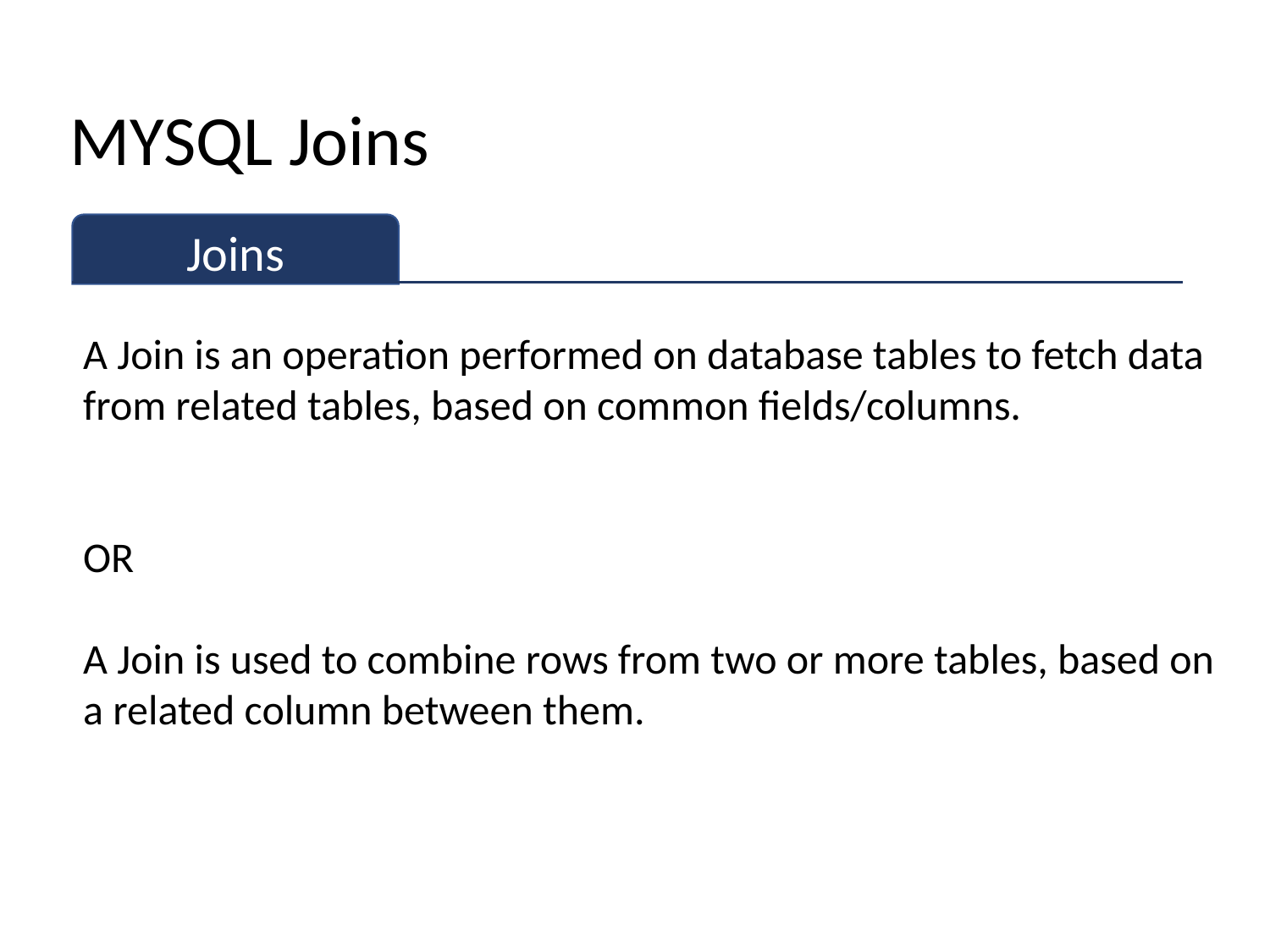

# MYSQL Joins
Joins
A Join is an operation performed on database tables to fetch data from related tables, based on common fields/columns.

									OR

A Join is used to combine rows from two or more tables, based on a related column between them.